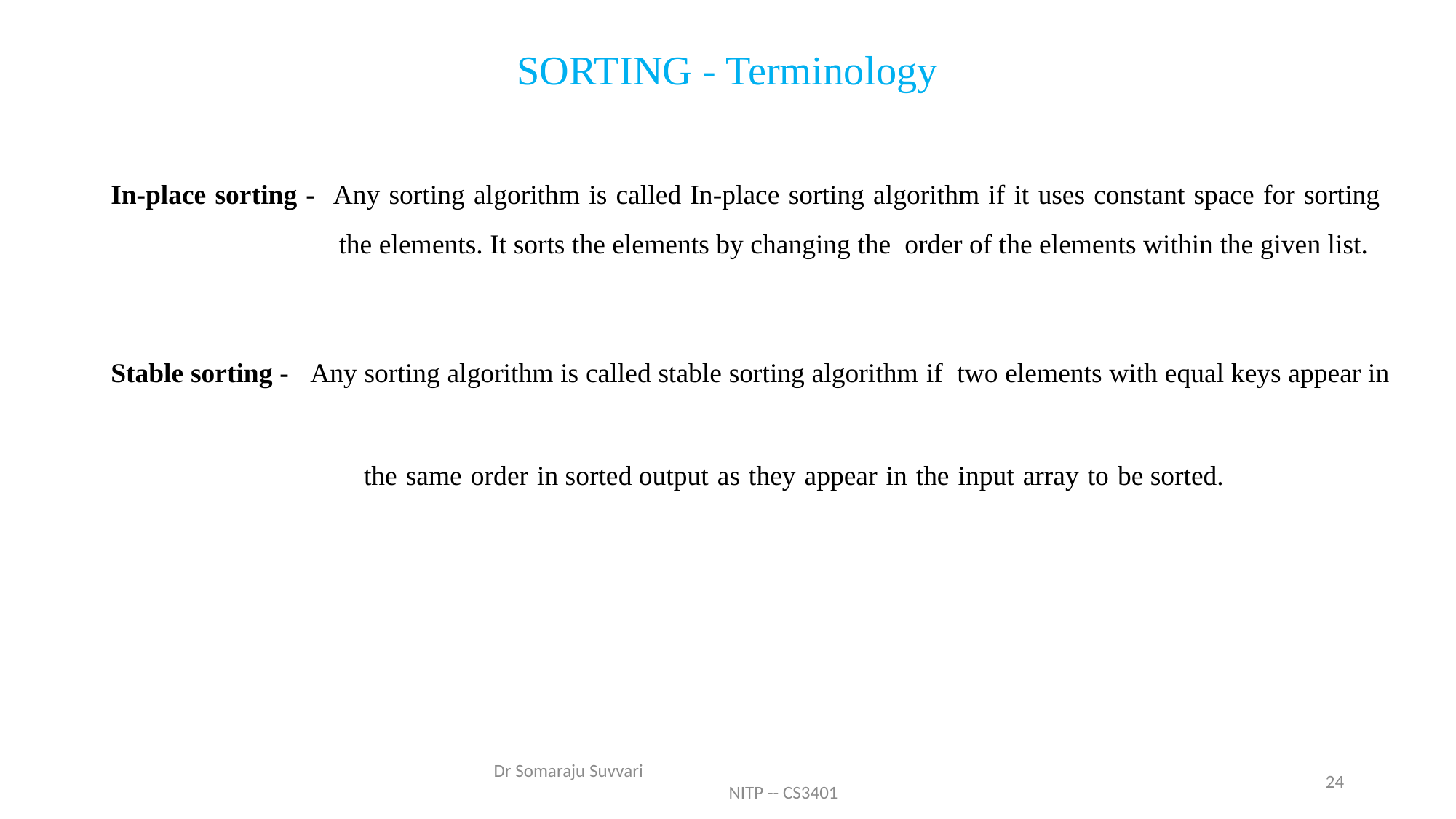

# SORTING - Terminology

In-place sorting -  Any sorting algorithm is called In-place sorting algorithm if it uses constant space for sorting
                                 the elements. It sorts the elements by changing the  order of the elements within the given list.

Stable sorting -   Any sorting algorithm is called stable sorting algorithm if  two elements with equal keys appear in
                             the same order in sorted output as they appear in the input array to be sorted.
Dr Somaraju Suvvari                                                                                                        NITP -- CS3401
24